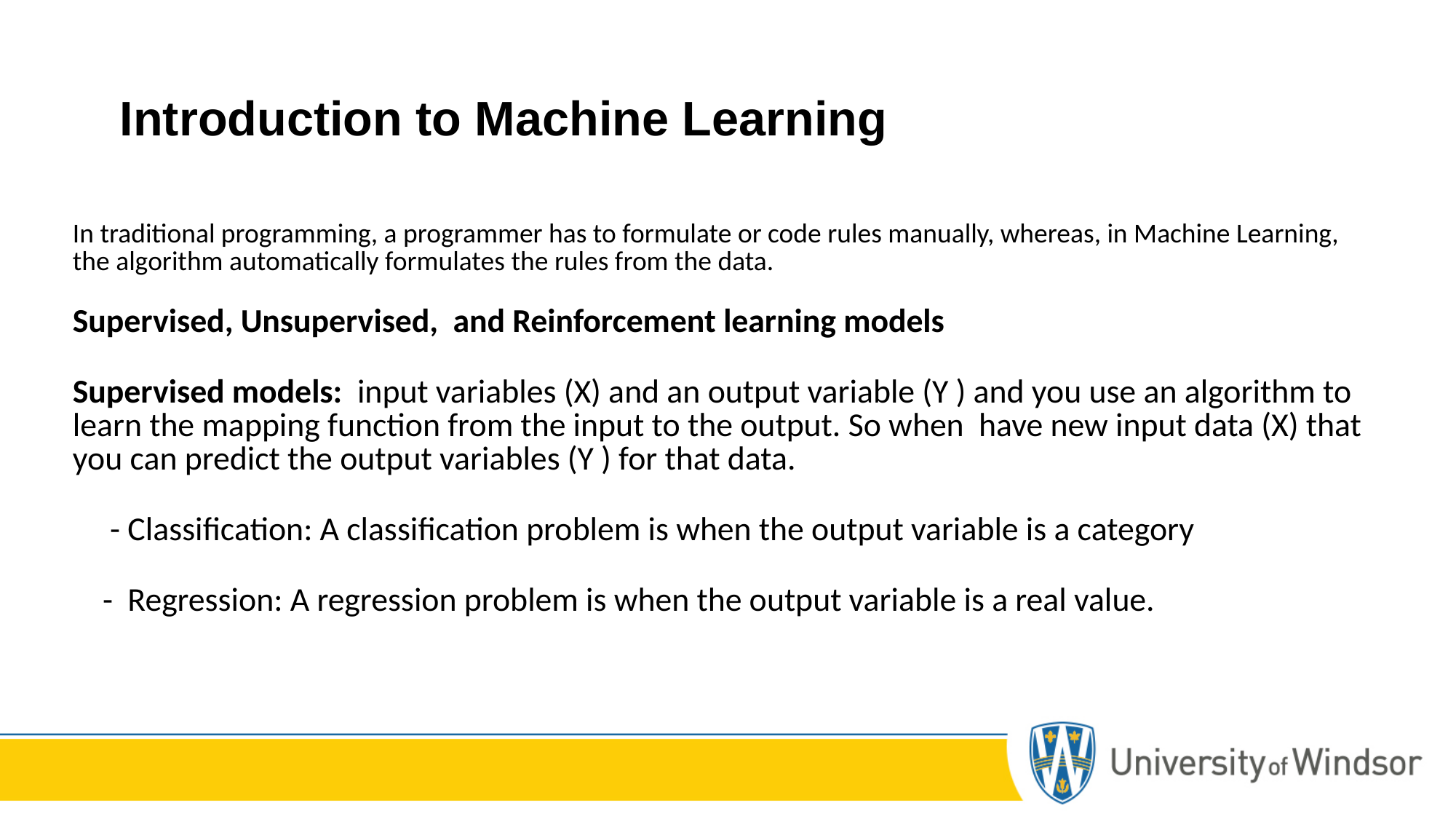

Introduction to Machine Learning

In traditional programming, a programmer has to formulate or code rules manually, whereas, in Machine Learning, the algorithm automatically formulates the rules from the data.

Supervised, Unsupervised,  and Reinforcement learning models

Supervised models:  input variables (X) and an output variable (Y ) and you use an algorithm to learn the mapping function from the input to the output. So when  have new input data (X) that you can predict the output variables (Y ) for that data.

     - Classification: A classification problem is when the output variable is a category

    -  Regression: A regression problem is when the output variable is a real value.